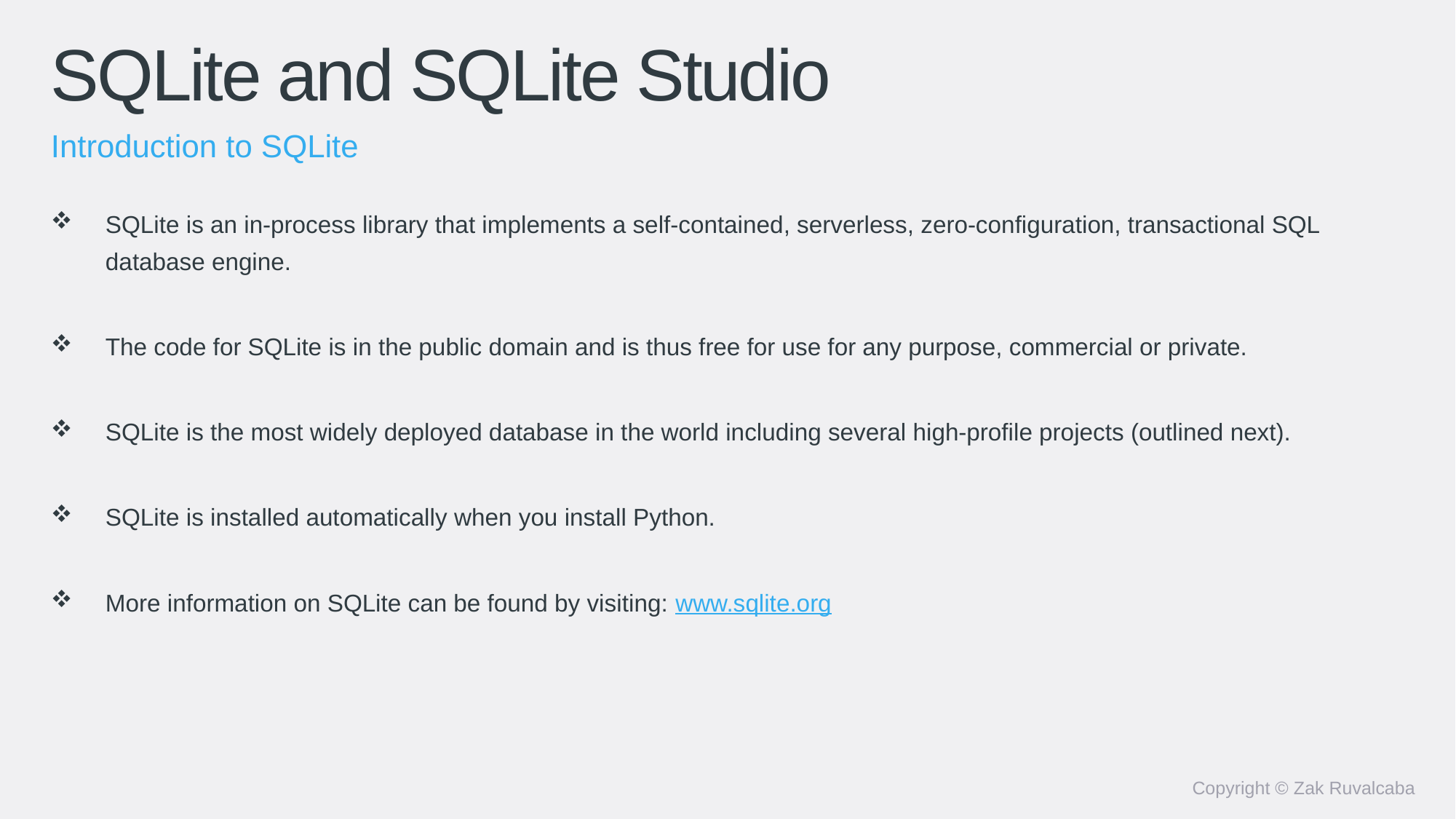

# SQLite and SQLite Studio
Introduction to SQLite
SQLite is an in-process library that implements a self-contained, serverless, zero-configuration, transactional SQL database engine.

The code for SQLite is in the public domain and is thus free for use for any purpose, commercial or private.

SQLite is the most widely deployed database in the world including several high-profile projects (outlined next).

SQLite is installed automatically when you install Python.

More information on SQLite can be found by visiting: www.sqlite.org